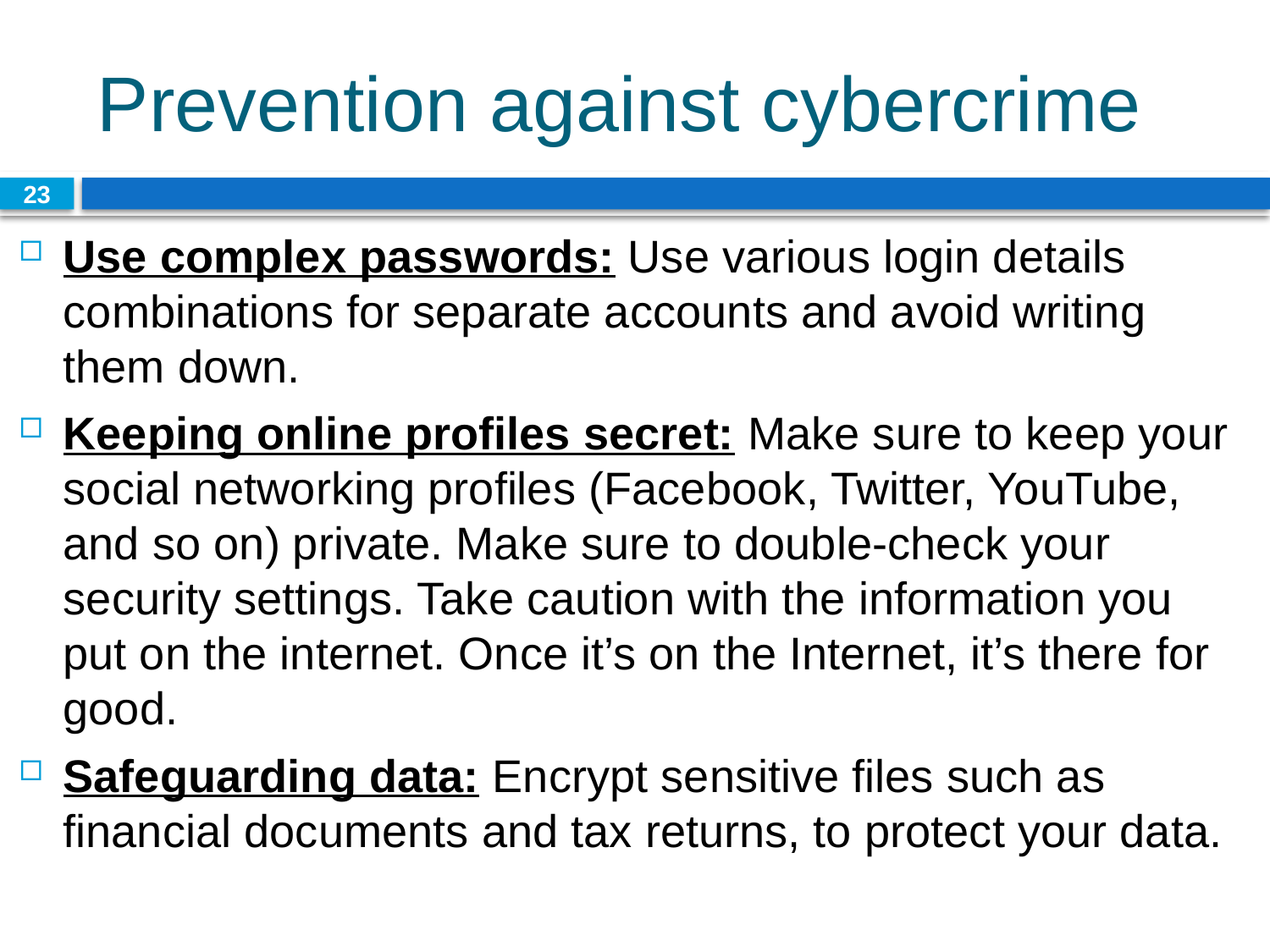

# Prevention against cybercrime
23
Use complex passwords: Use various login details combinations for separate accounts and avoid writing them down.
Keeping online profiles secret: Make sure to keep your social networking profiles (Facebook, Twitter, YouTube, and so on) private. Make sure to double-check your security settings. Take caution with the information you put on the internet. Once it’s on the Internet, it’s there for good.
Safeguarding data: Encrypt sensitive files such as financial documents and tax returns, to protect your data.